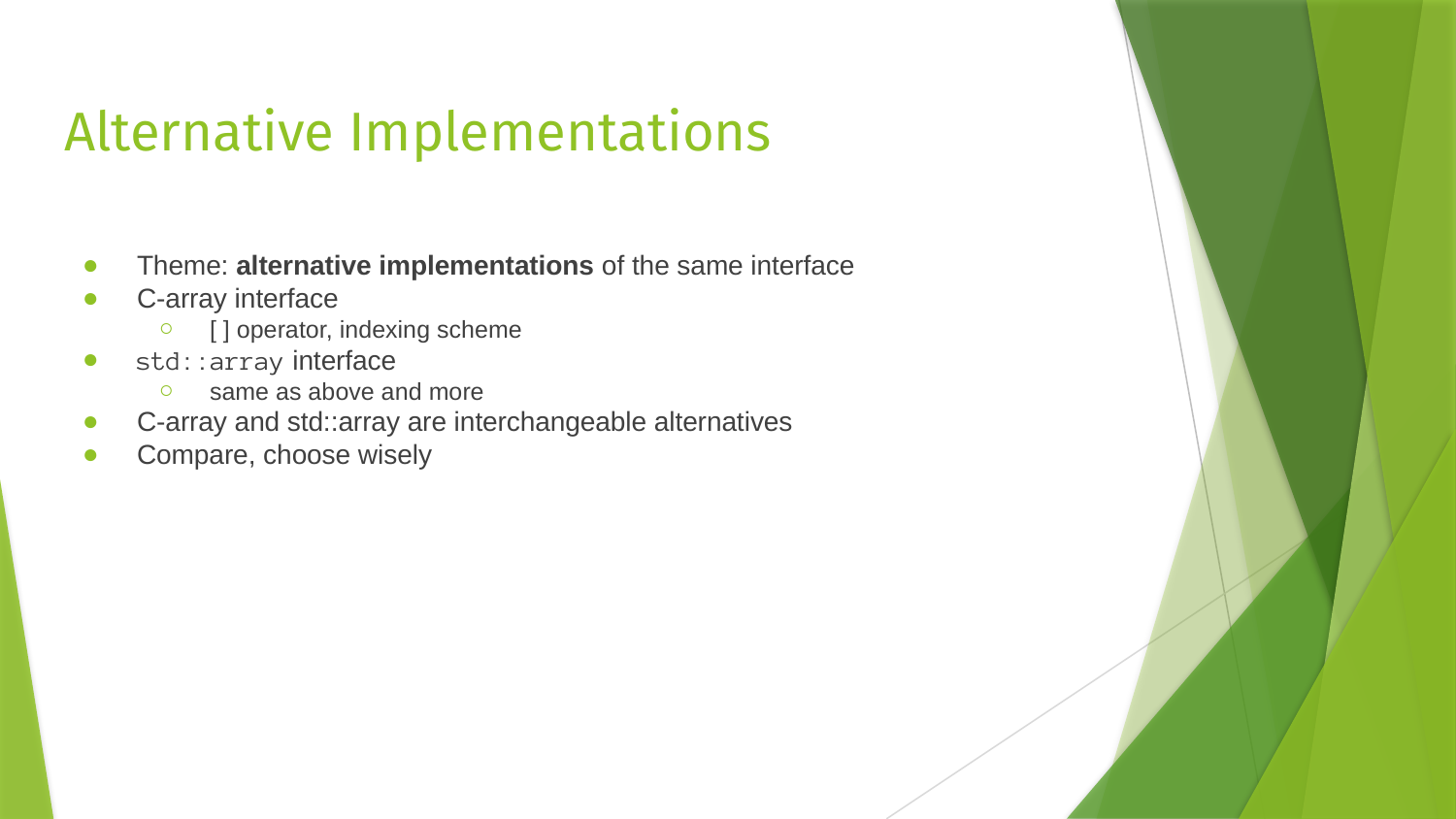

# Alternative Implementations
Theme: alternative implementations of the same interface
C-array interface
[ ] operator, indexing scheme
std::array interface
same as above and more
C-array and std::array are interchangeable alternatives
Compare, choose wisely